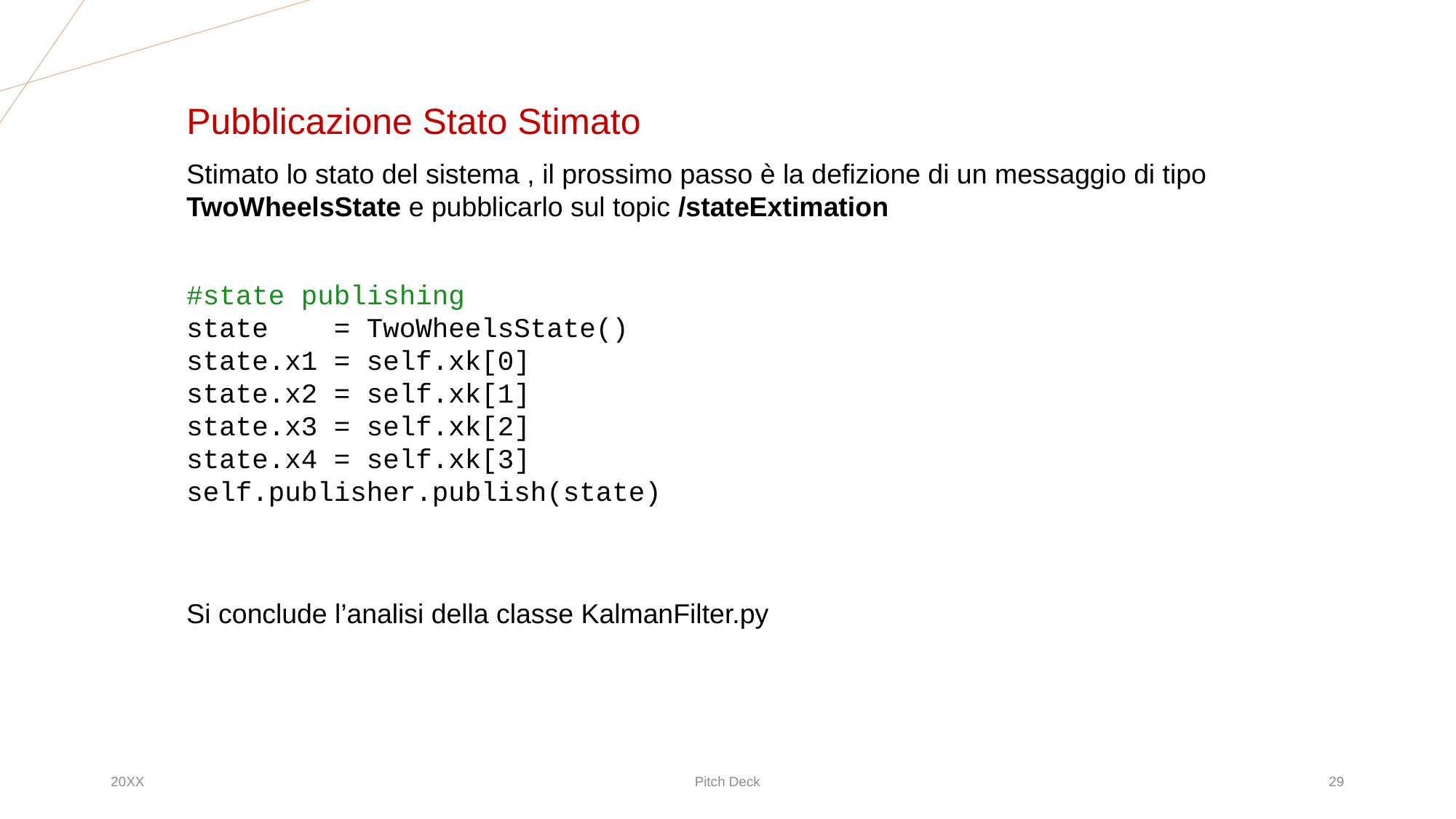

Pubblicazione Stato Stimato
Stimato lo stato del sistema , il prossimo passo è la defizione di un messaggio di tipo TwoWheelsState e pubblicarlo sul topic /stateExtimation
#state publishing
state    = TwoWheelsState()
state.x1 = self.xk[0]
state.x2 = self.xk[1]
state.x3 = self.xk[2]
state.x4 = self.xk[3]
self.publisher.publish(state)
Si conclude l’analisi della classe KalmanFilter.py
20XX
Pitch Deck
29